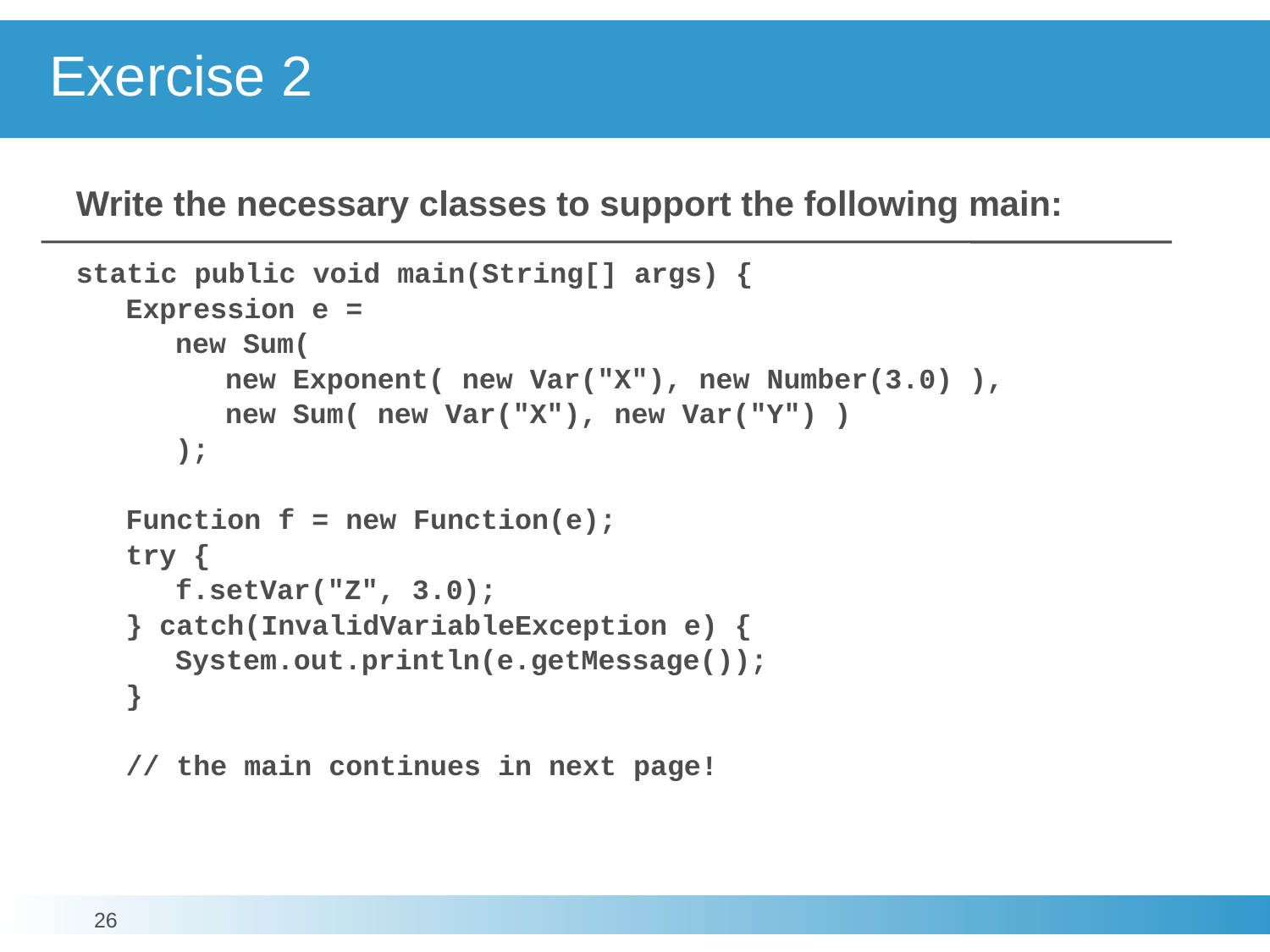

# Exercise 2
Write the necessary classes to support the following main:

static public void main(String[] args) {
	Expression e =
		new Sum(
			new Exponent( new Var("X"), new Number(3.0) ),
			new Sum( new Var("X"), new Var("Y") )
		);

	Function f = new Function(e);
	try {
		f.setVar("Z", 3.0);
	} catch(InvalidVariableException e) {
		System.out.println(e.getMessage());
	}

	// the main continues in next page!

26